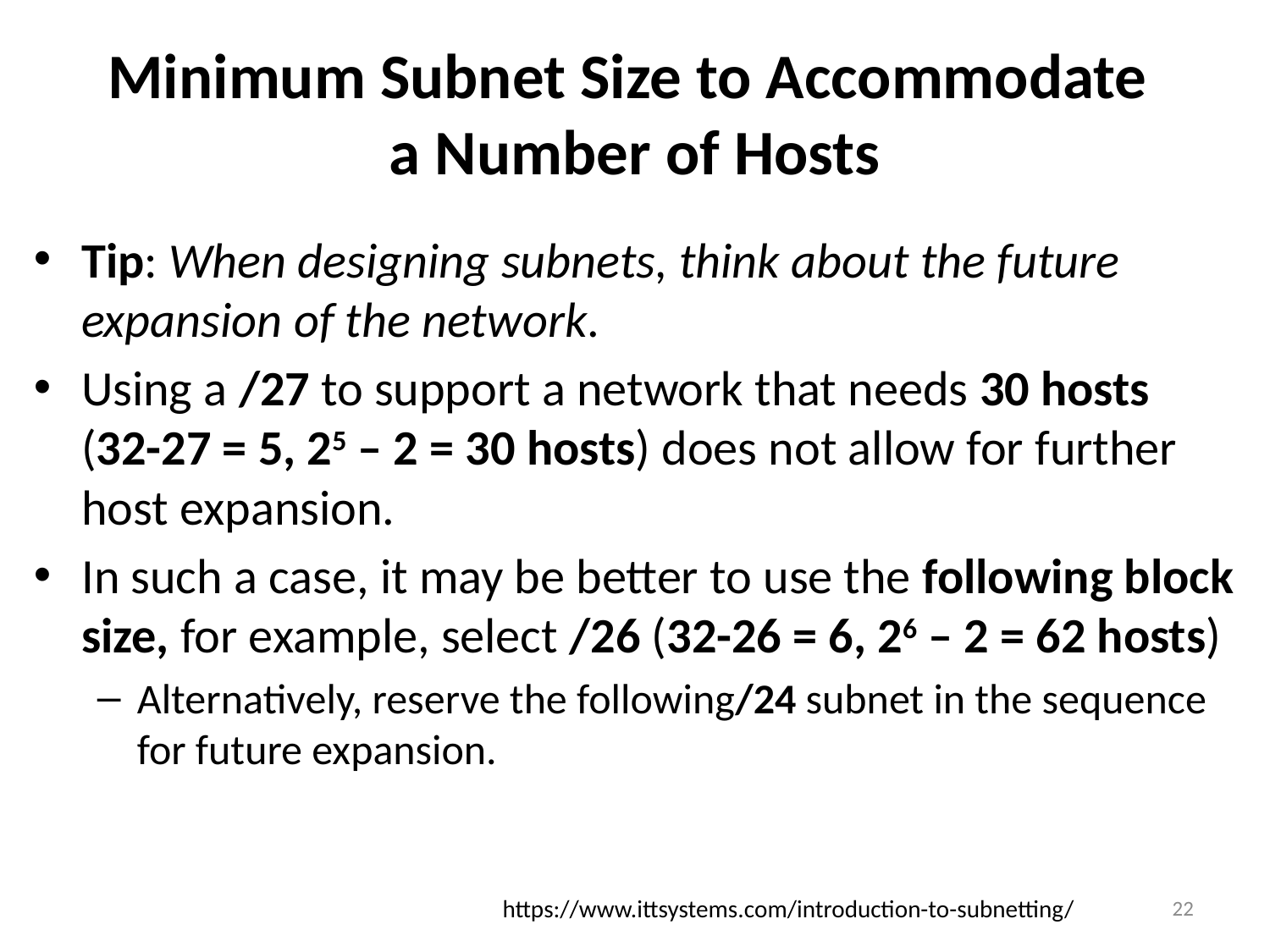

# Minimum Subnet Size to Accommodate a Number of Hosts
Tip: When designing subnets, think about the future expansion of the network.
Using a /27 to support a network that needs 30 hosts (32-27 = 5, 25 – 2 = 30 hosts) does not allow for further host expansion.
In such a case, it may be better to use the following block size, for example, select /26 (32-26 = 6, 26 – 2 = 62 hosts)
Alternatively, reserve the following/24 subnet in the sequence for future expansion.
https://www.ittsystems.com/introduction-to-subnetting/
22